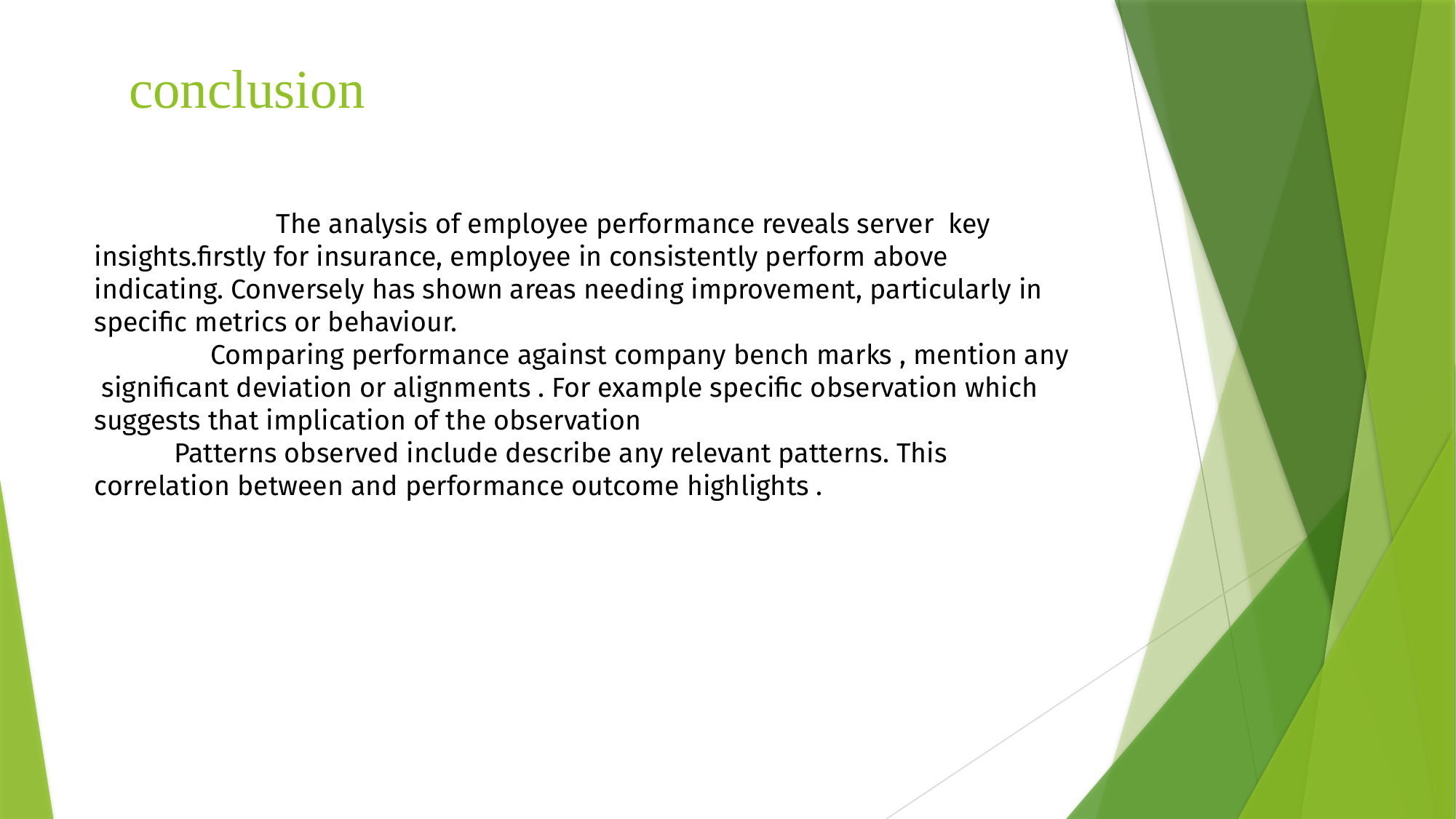

# conclusion

                         The analysis of employee performance reveals server  key insights.firstly for insurance, employee in consistently perform above indicating. Conversely has shown areas needing improvement, particularly in specific metrics or behaviour.
                Comparing performance against company bench marks , mention any  significant deviation or alignments . For example specific observation which suggests that implication of the observation
           Patterns observed include describe any relevant patterns. This correlation between and performance outcome highlights .